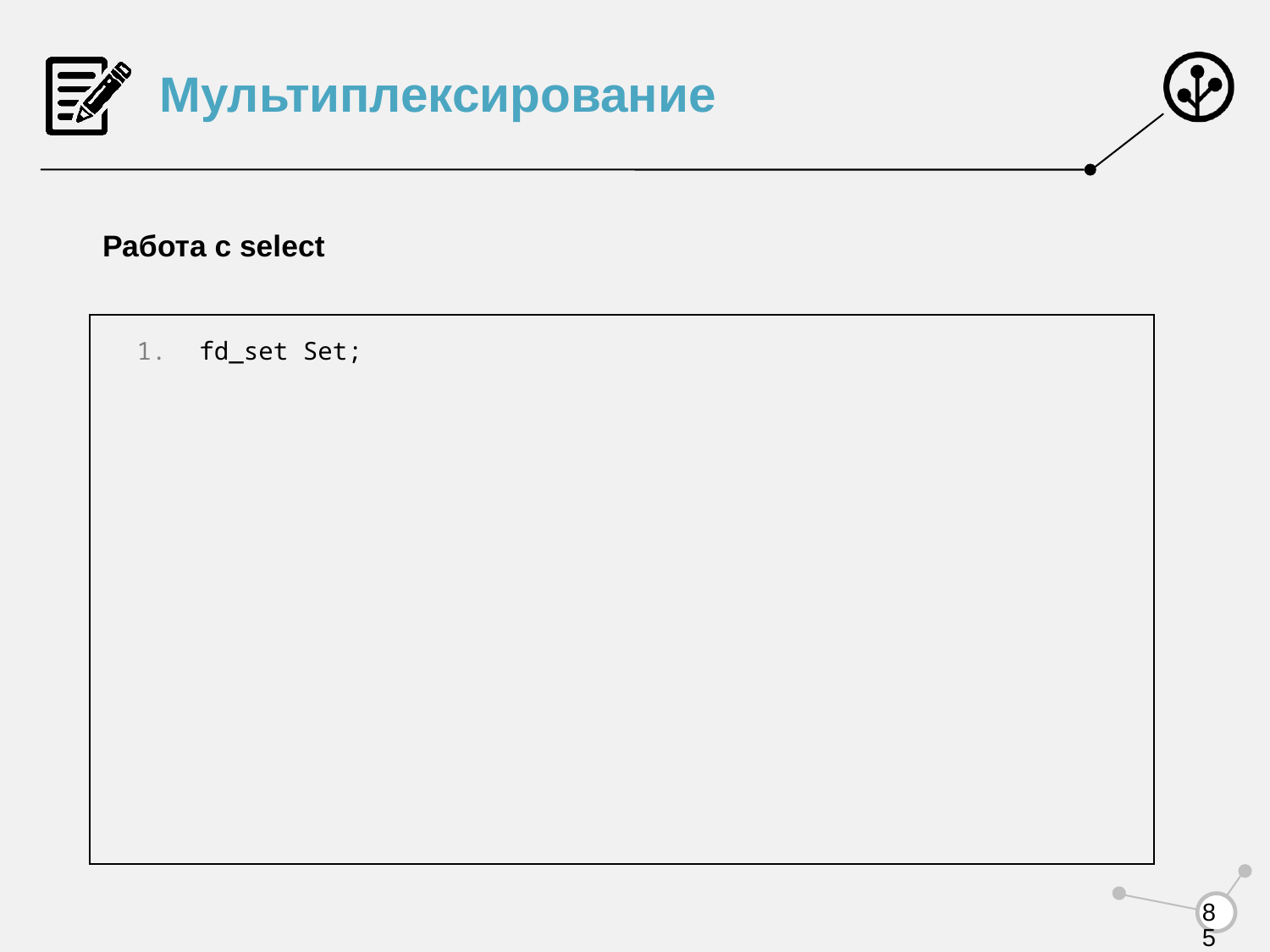

# Мультиплексирование
Работа с select
fd_set Set;

85